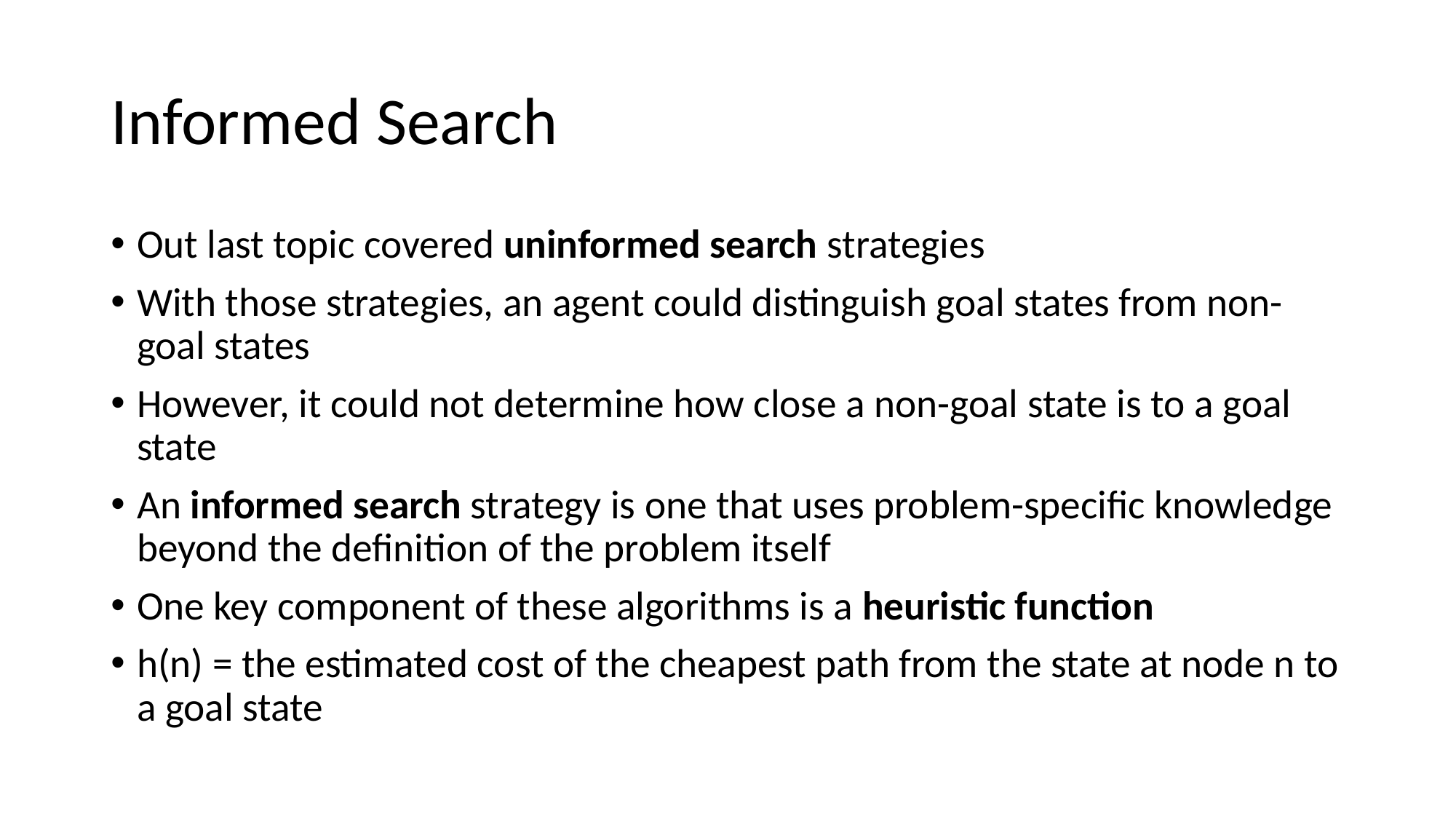

# Informed Search
Out last topic covered uninformed search strategies
With those strategies, an agent could distinguish goal states from non-goal states
However, it could not determine how close a non-goal state is to a goal state
An informed search strategy is one that uses problem-specific knowledge beyond the definition of the problem itself
One key component of these algorithms is a heuristic function
h(n) = the estimated cost of the cheapest path from the state at node n to a goal state